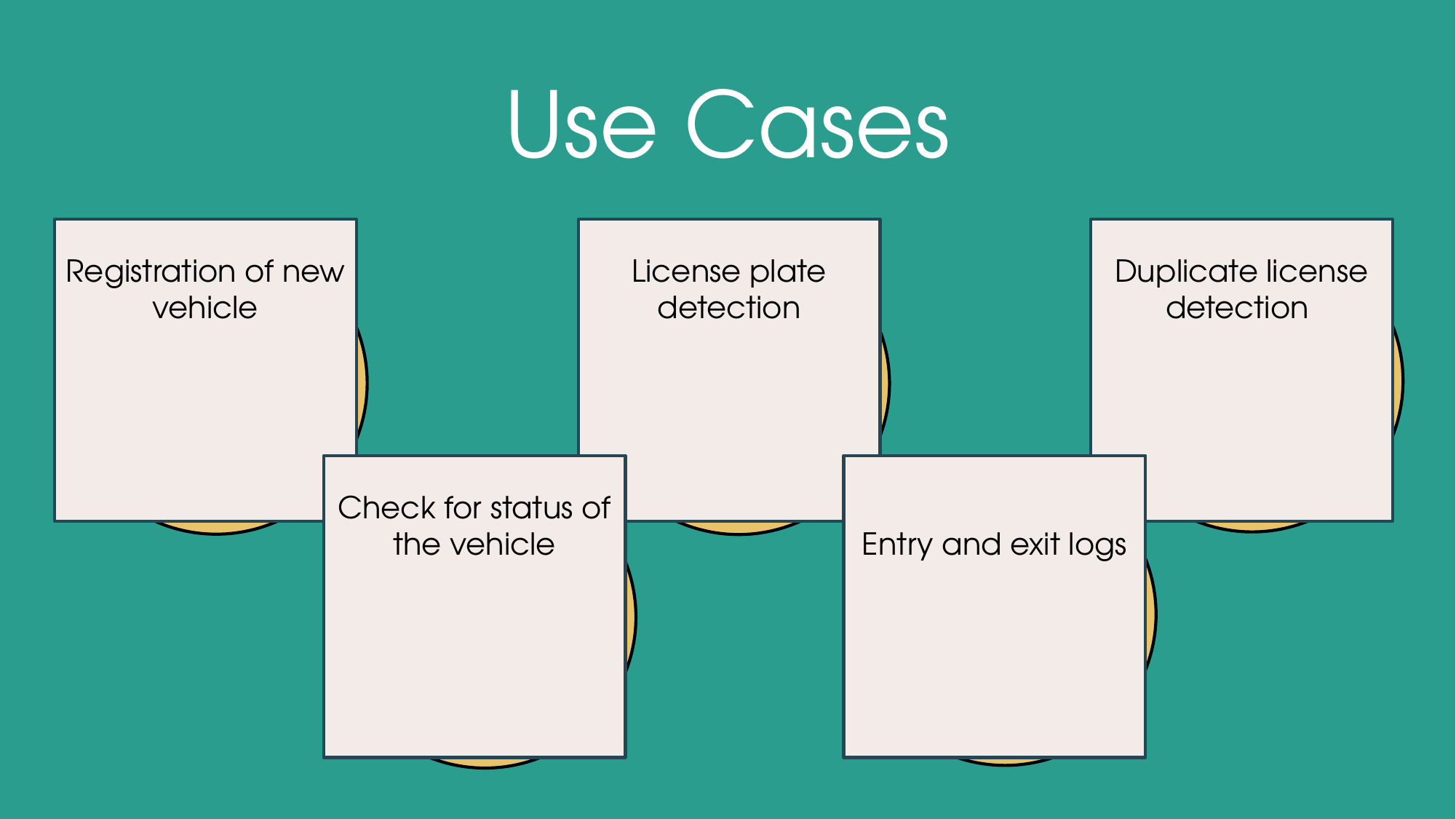

# Use Cases
Registration of new vehicle
License plate detection

Duplicate license detection

Check for status of the vehicle

Entry and exit logs